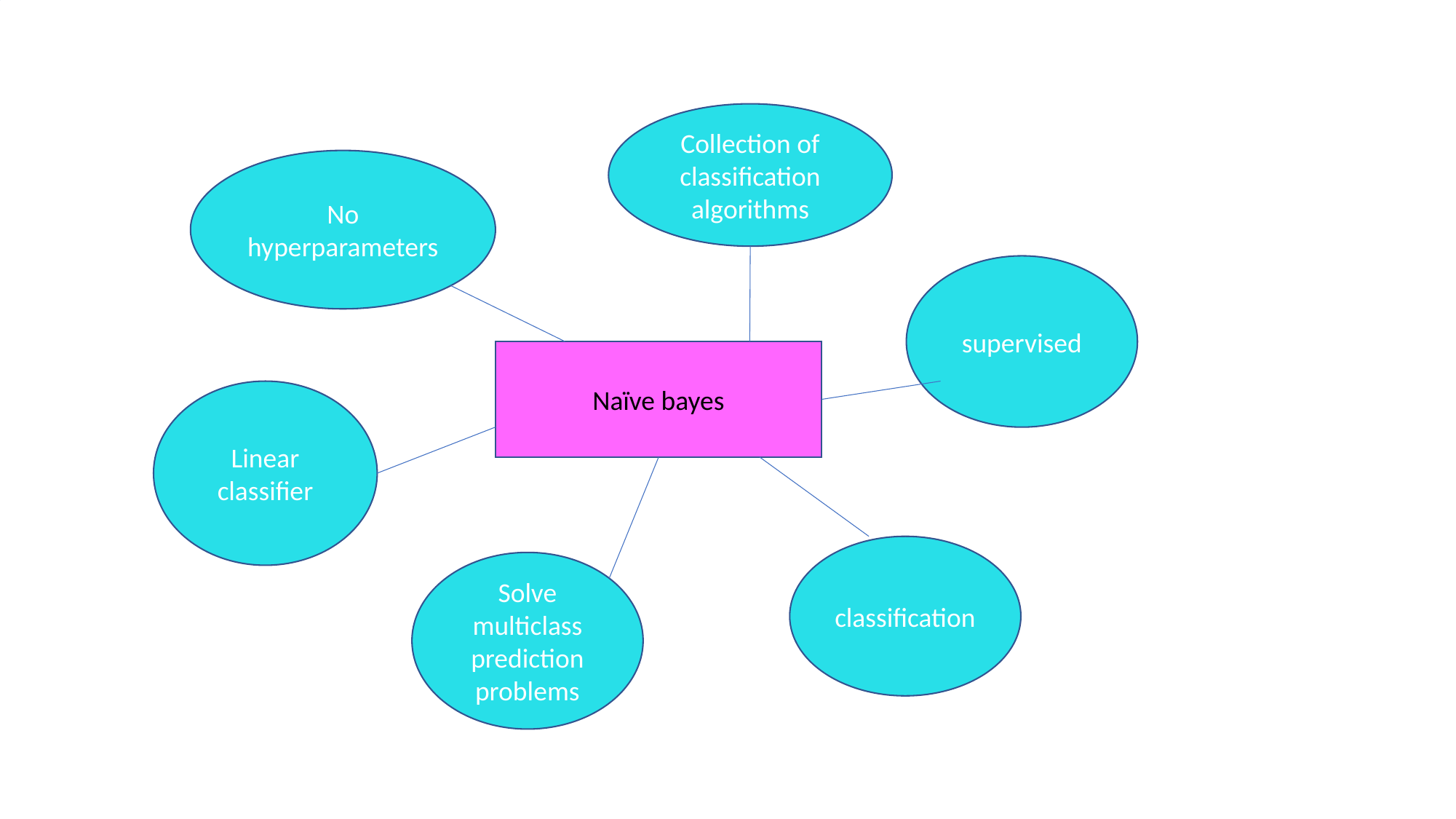

Collection of classification algorithms
No hyperparameters
supervised
Naïve bayes
Linear classifier
classification
Solve multiclass prediction problems